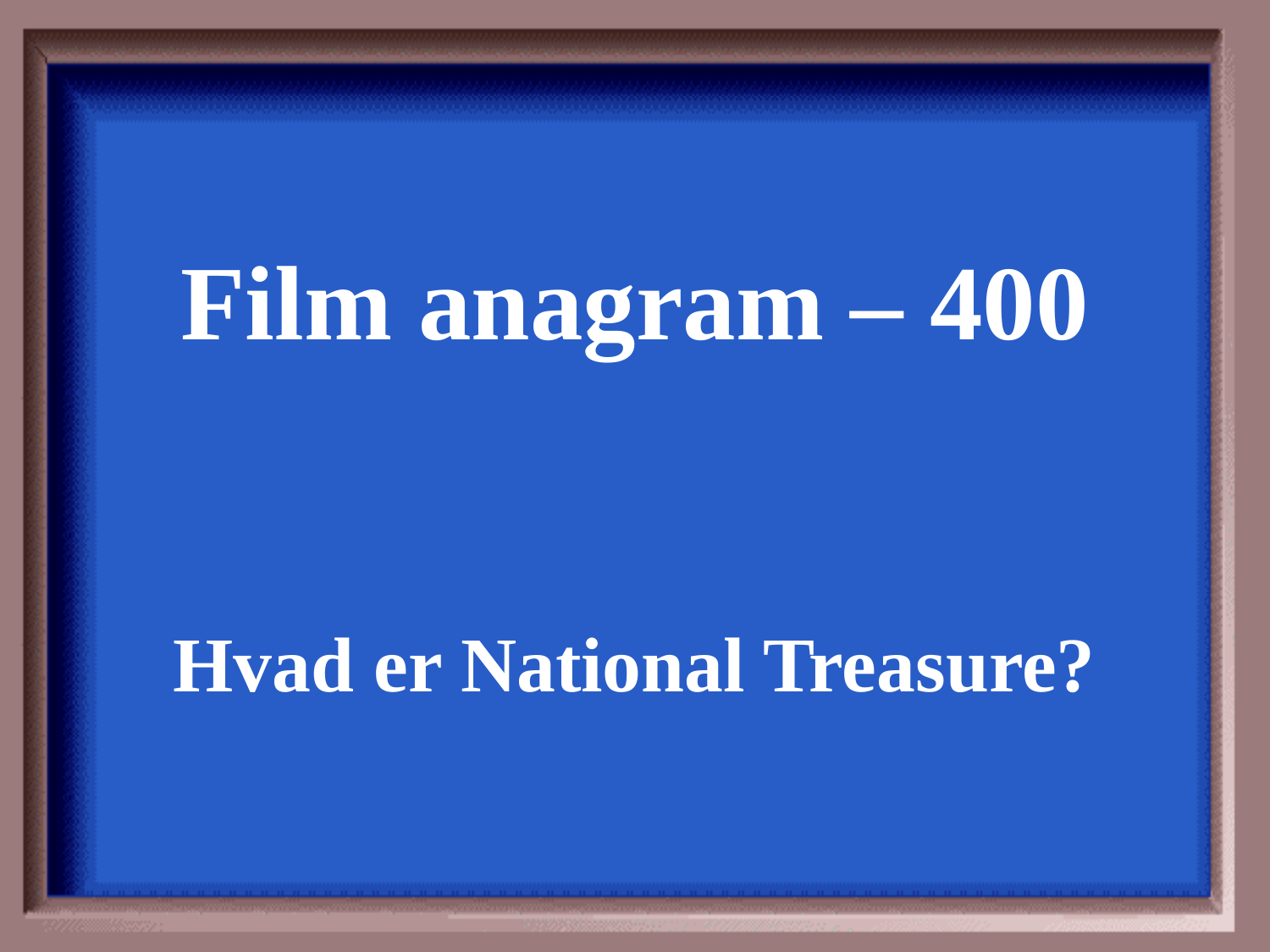

Film anagram – 400
Hvad er National Treasure?